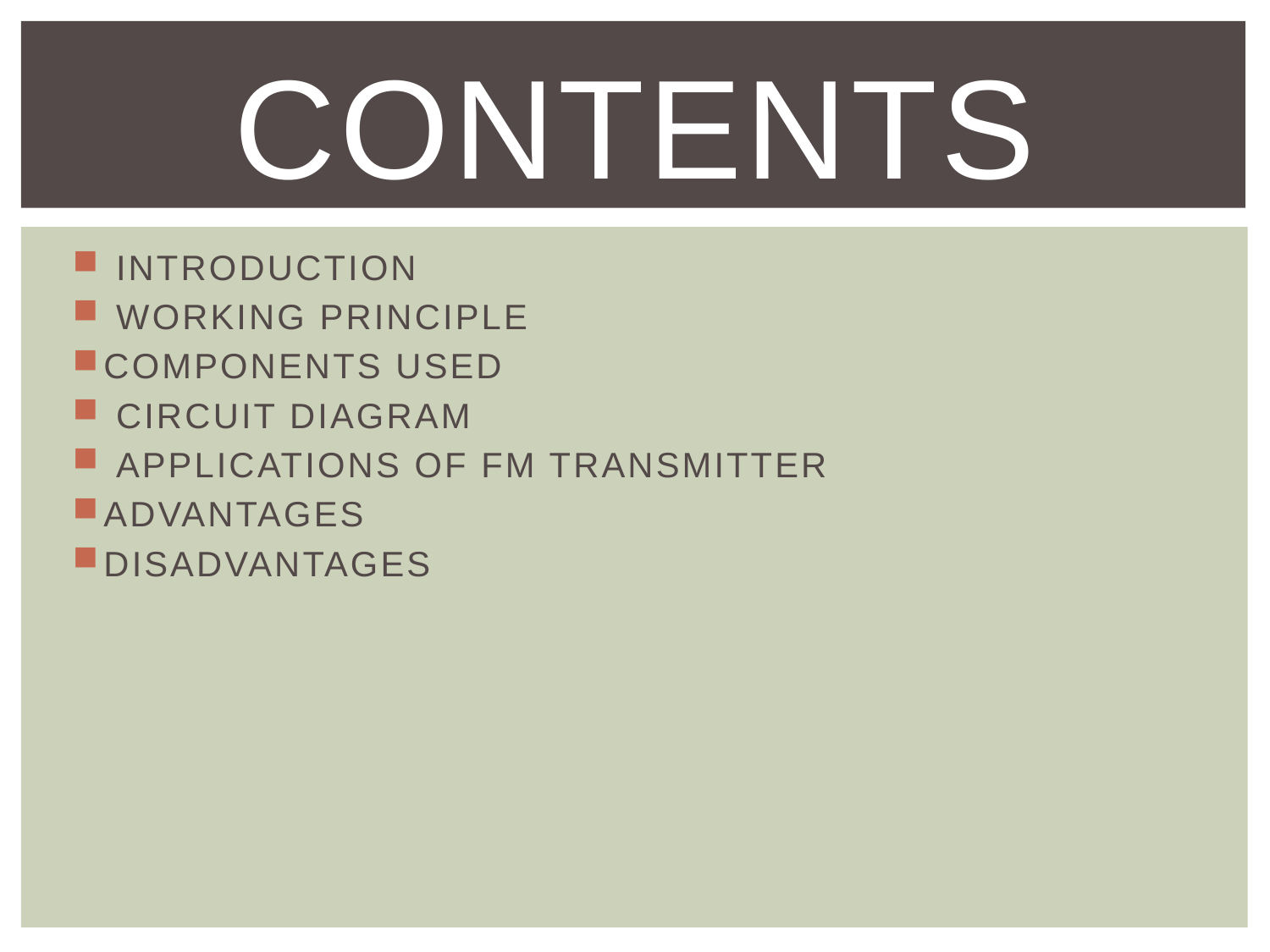

# CONTENTS
 INTRODUCTION
 WORKING PRINCIPLE
COMPONENTS USED
 CIRCUIT DIAGRAM
 APPLICATIONS OF FM TRANSMITTER
ADVANTAGES
DISADVANTAGES